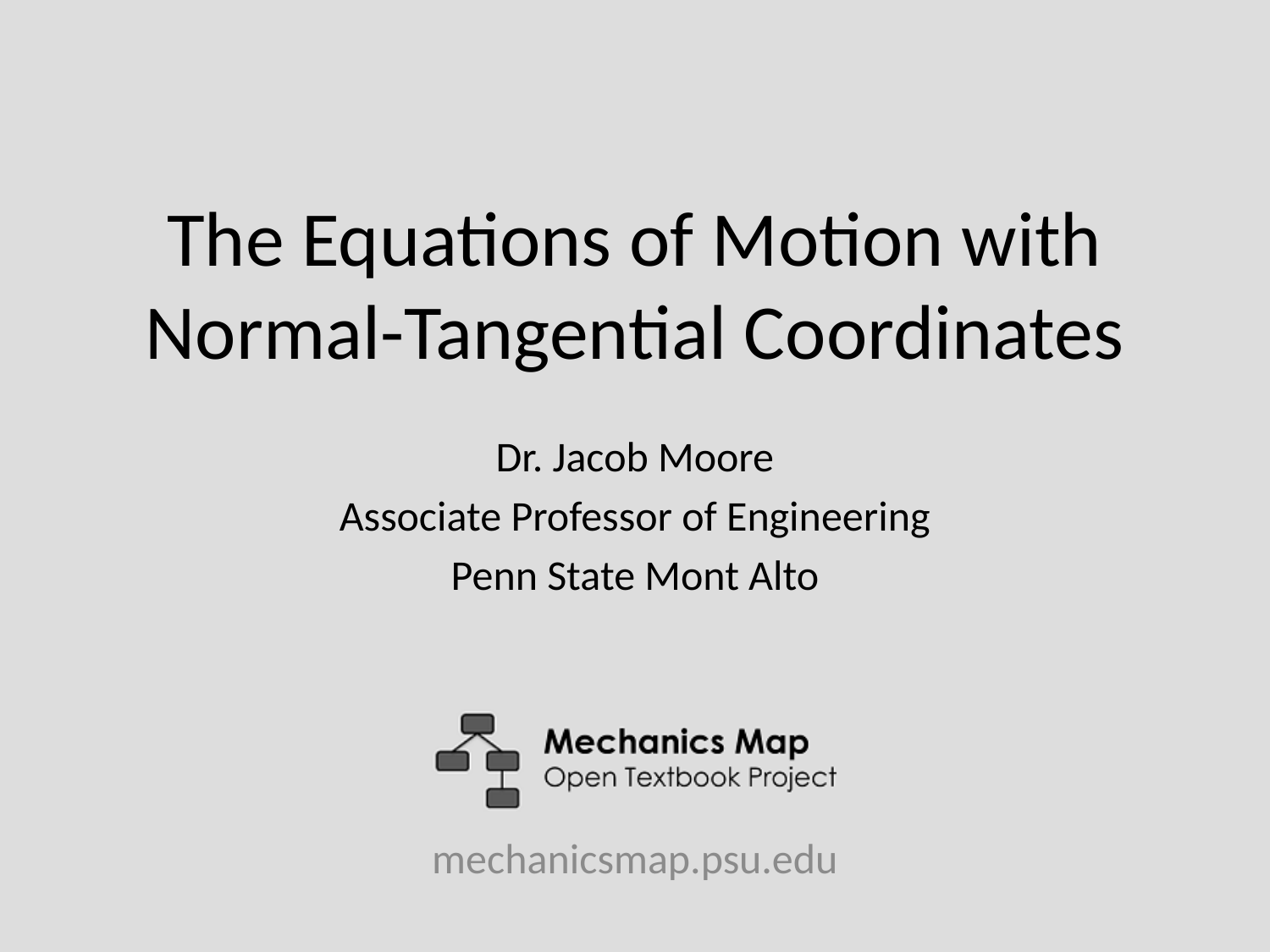

# The Equations of Motion with Normal-Tangential Coordinates
Dr. Jacob Moore
Associate Professor of Engineering
Penn State Mont Alto